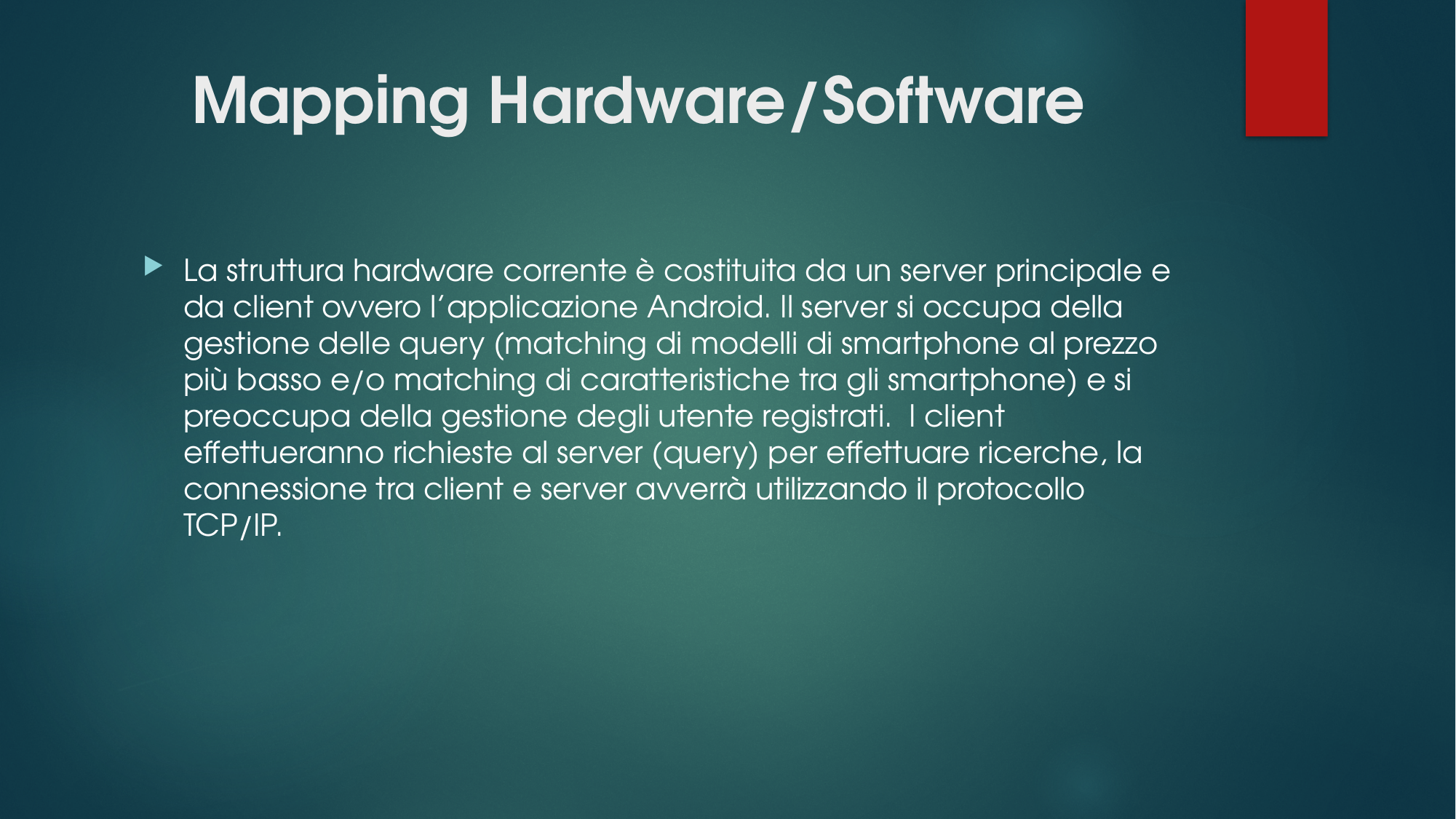

# Mapping Hardware/Software
La struttura hardware corrente è costituita da un server principale e da client ovvero l’applicazione Android. Il server si occupa della gestione delle query (matching di modelli di smartphone al prezzo più basso e/o matching di caratteristiche tra gli smartphone) e si preoccupa della gestione degli utente registrati.  I client effettueranno richieste al server (query) per effettuare ricerche, la connessione tra client e server avverrà utilizzando il protocollo TCP/IP.